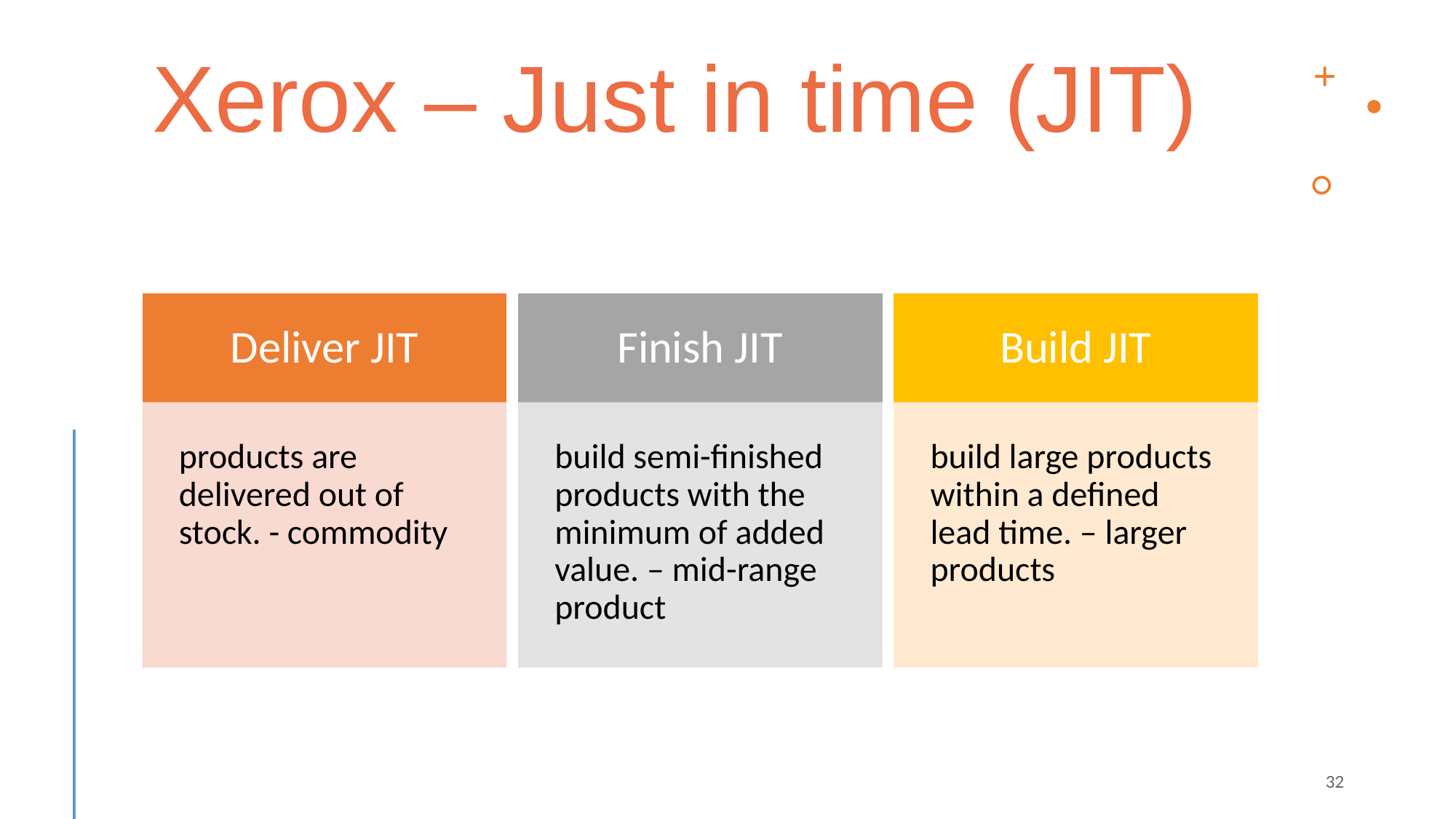

# Xerox – Just in time (JIT)

Deliver JIT
products are delivered out of stock. - commodity
Finish JIT
build semi-finished products with the minimum of added value. – mid-range product
Build JIT
build large products within a defined lead time. – larger products
32